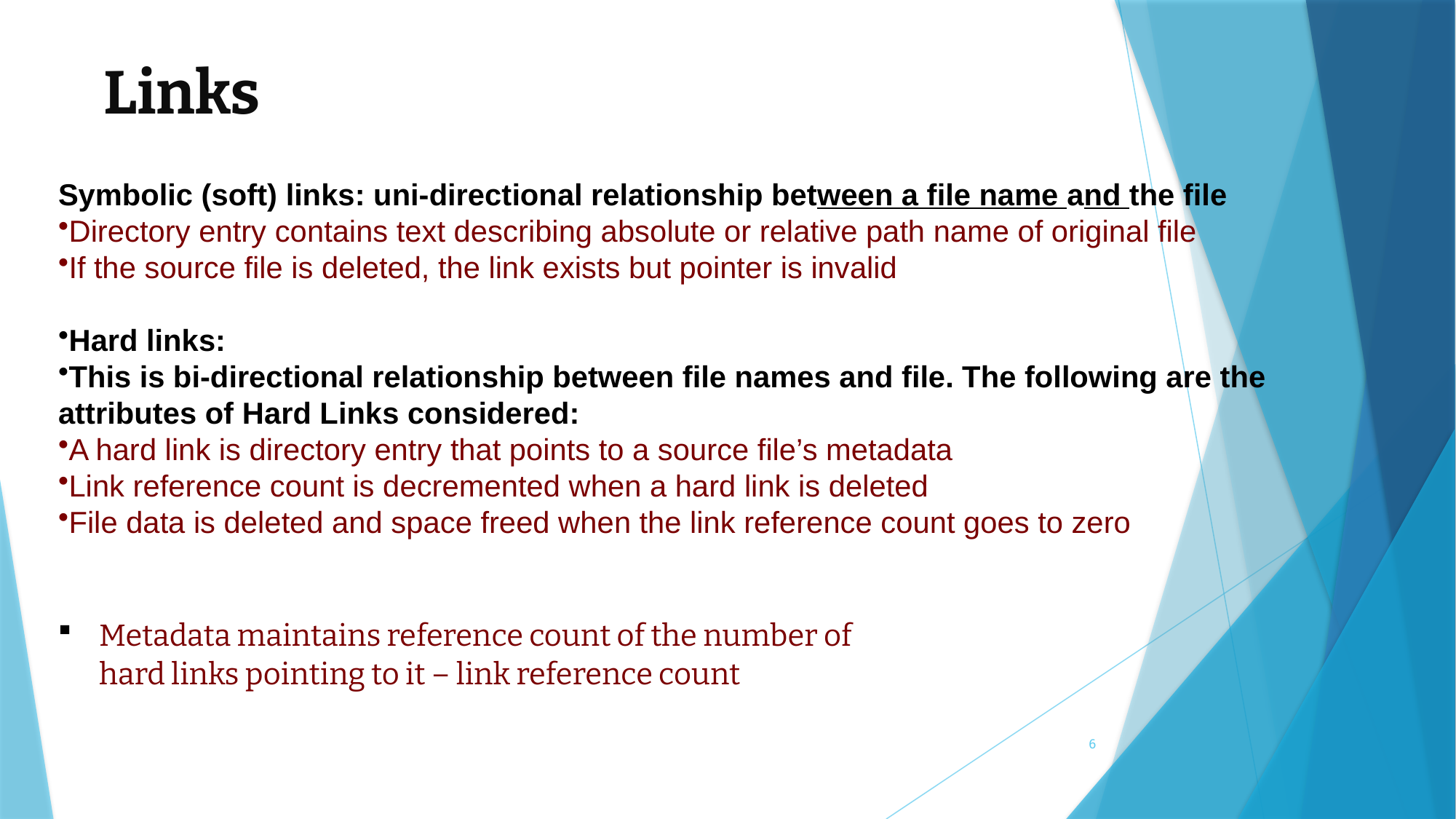

Links
Symbolic (soft) links: uni-directional relationship between a file name and the file
Directory entry contains text describing absolute or relative path name of original file
If the source file is deleted, the link exists but pointer is invalid

Hard links:
This is bi-directional relationship between file names and file. The following are the attributes of Hard Links considered:
A hard link is directory entry that points to a source file’s metadata
Link reference count is decremented when a hard link is deleted
File data is deleted and space freed when the link reference count goes to zero
Metadata maintains reference count of the number of hard links pointing to it – link reference count
6